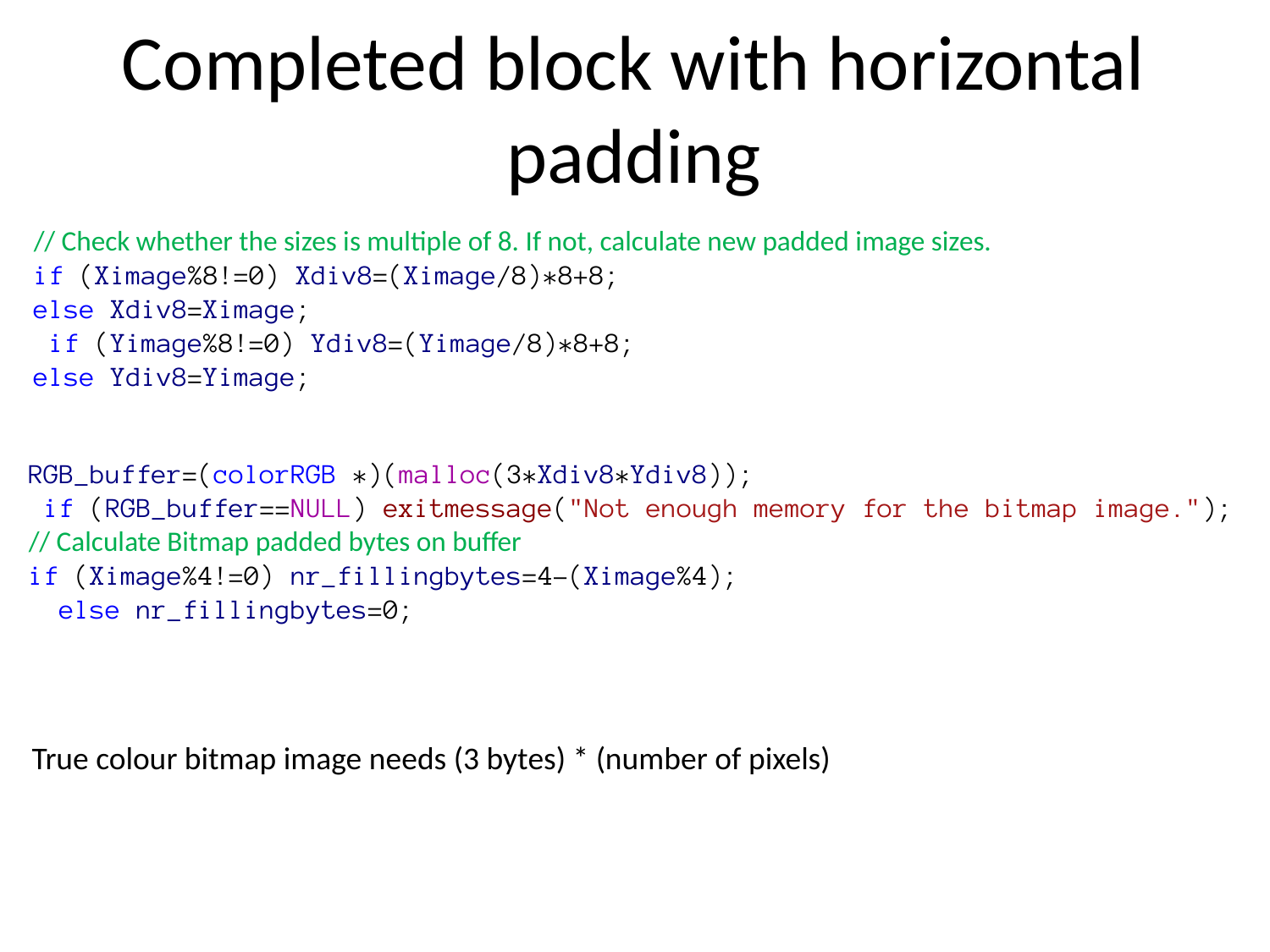

Completed block with horizontal padding
// Check whether the sizes is multiple of 8. If not, calculate new padded image sizes.
if (Ximage%8!=0) Xdiv8=(Ximage/8)*8+8;
else Xdiv8=Ximage;
 if (Yimage%8!=0) Ydiv8=(Yimage/8)*8+8;
else Ydiv8=Yimage;
RGB_buffer=(colorRGB *)(malloc(3*Xdiv8*Ydiv8));
 if (RGB_buffer==NULL) exitmessage("Not enough memory for the bitmap image.");
// Calculate Bitmap padded bytes on buffer
if (Ximage%4!=0) nr_fillingbytes=4-(Ximage%4);
  else nr_fillingbytes=0;
True colour bitmap image needs (3 bytes) * (number of pixels)